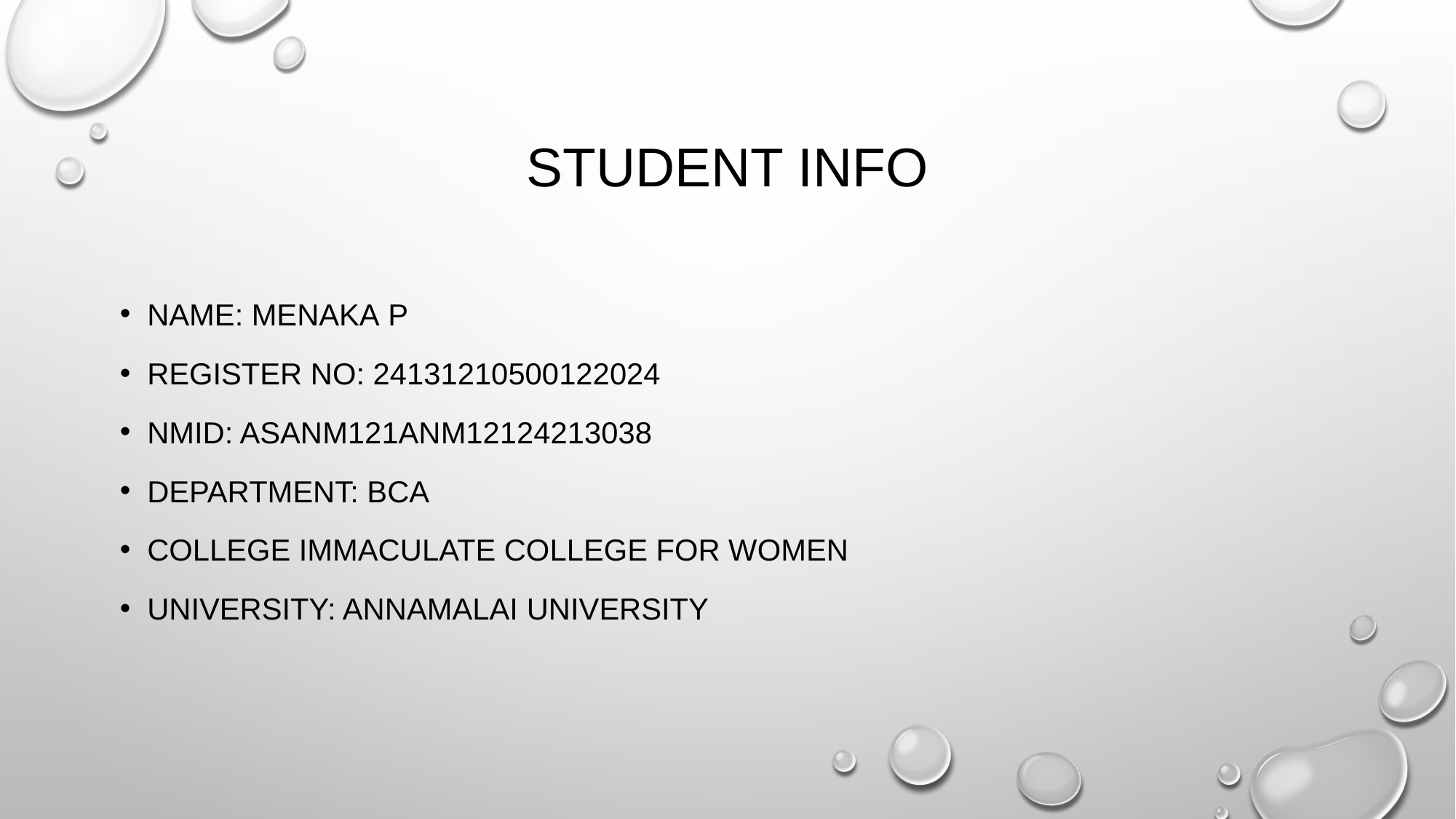

# Student info
NAME: MEΝΑΚΑ P
REGISTER NO: 24131210500122024
NMID: ASANM121ANM12124213038
DEPARTMENT: BCA
COLLEGE IMMACULATE COLLEGE FOR WOMEN
UNIVERSITY: ANNAMALAI university